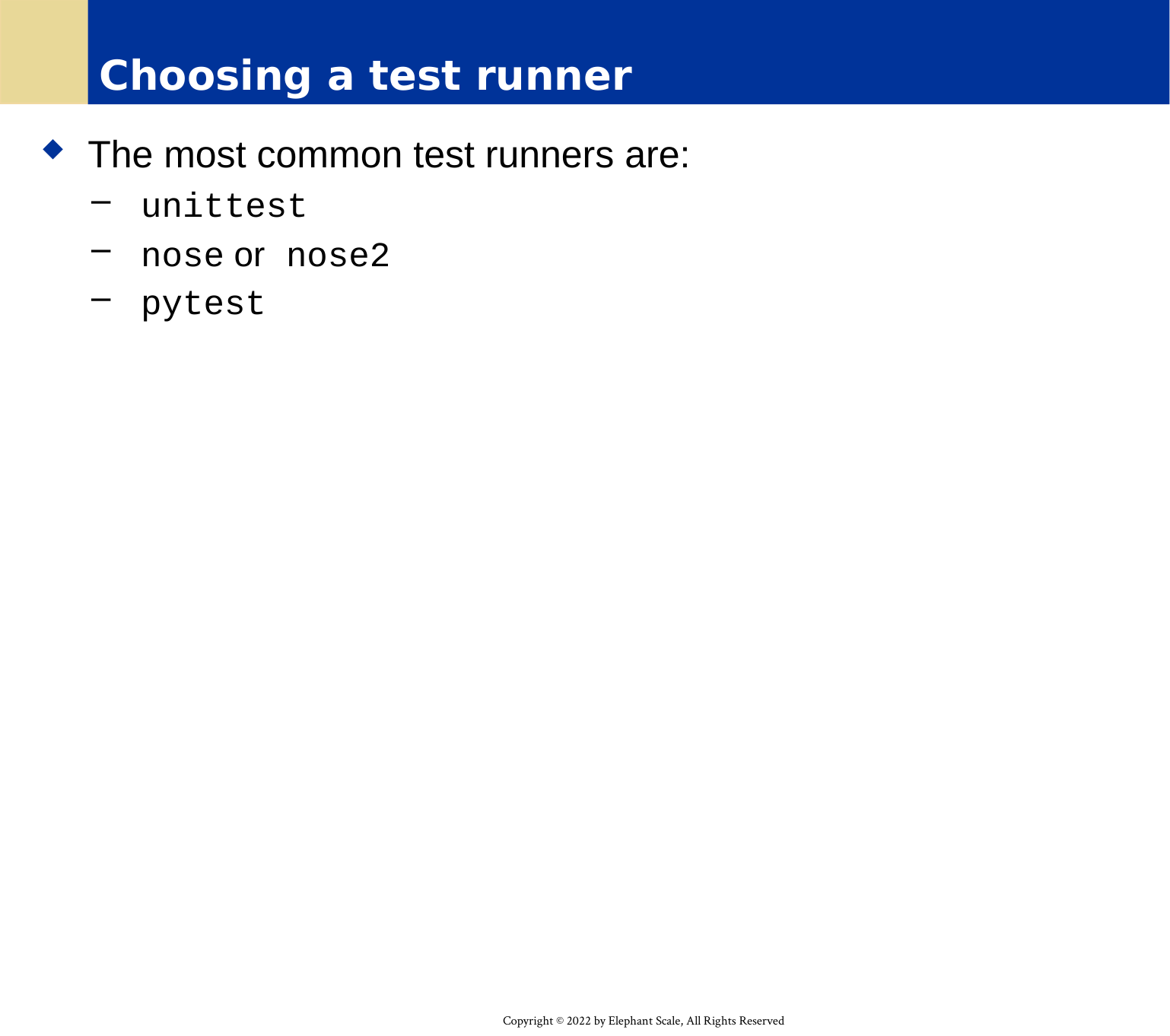

# Choosing a test runner
 The most common test runners are:
 unittest
 nose or nose2
 pytest
Copyright © 2022 by Elephant Scale, All Rights Reserved